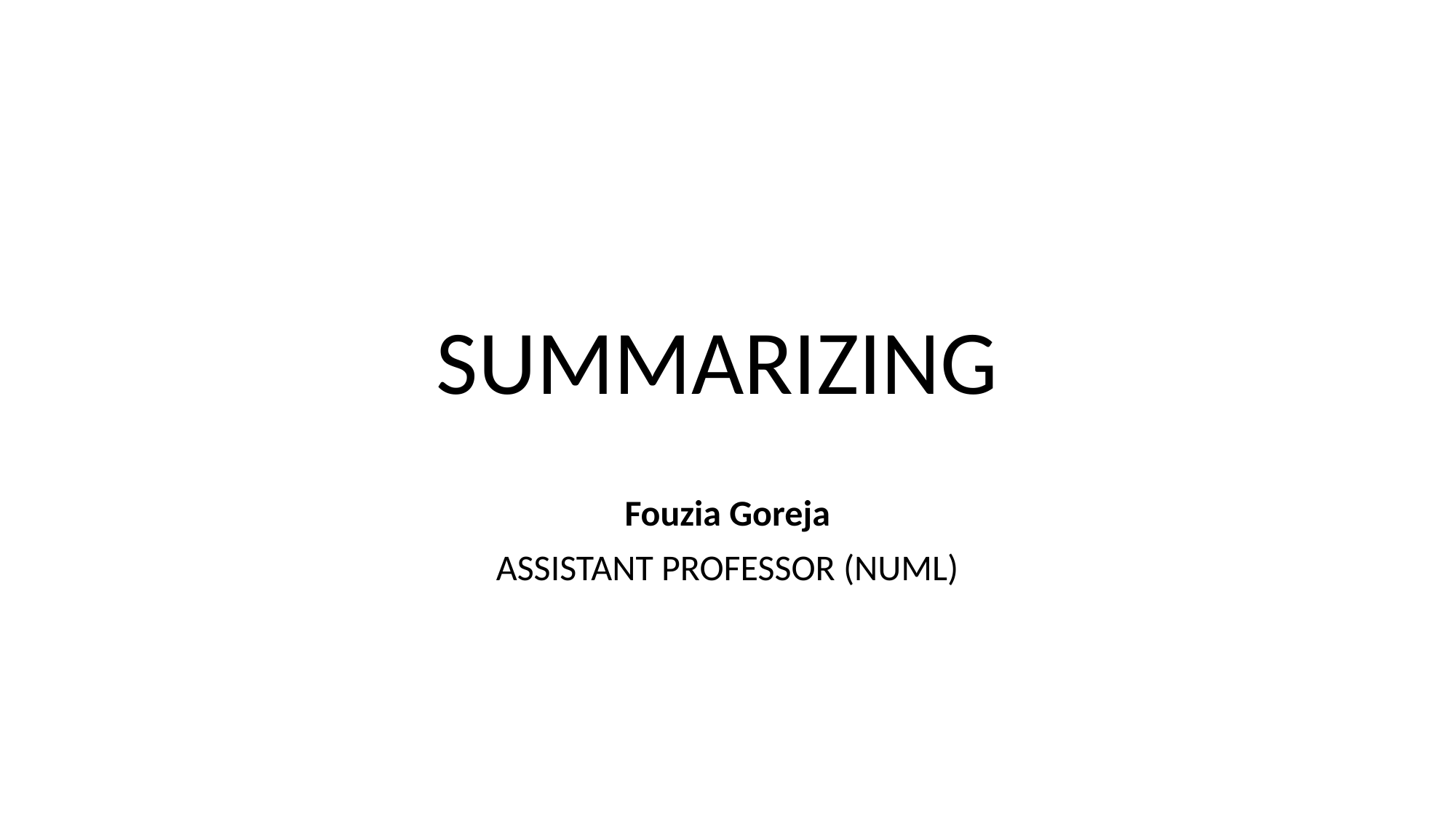

# SUMMARIZING

Fouzia Goreja
ASSISTANT PROFESSOR (NUML)